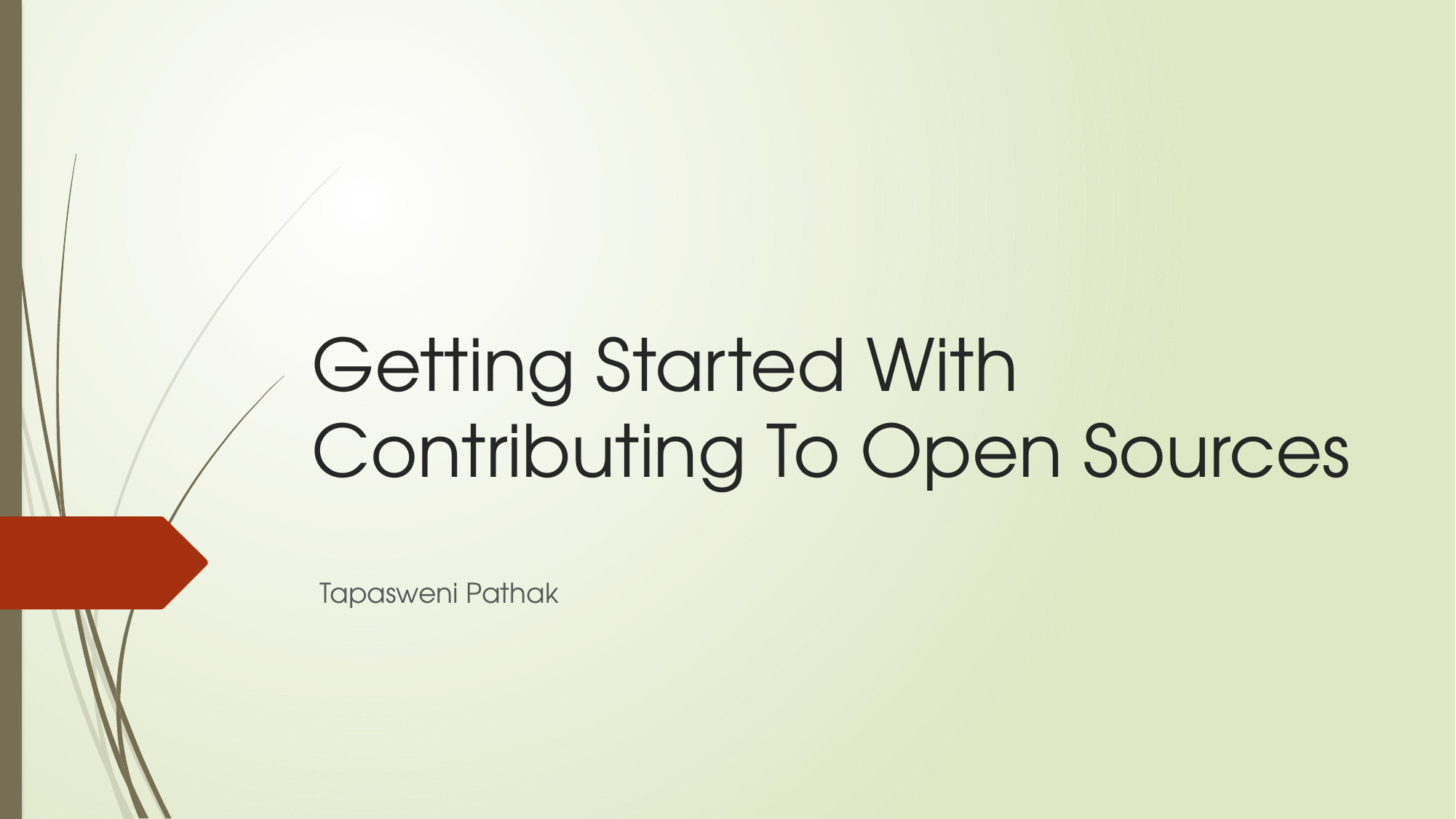

# Getting Started With Contributing To Open Sources
Tapasweni Pathak